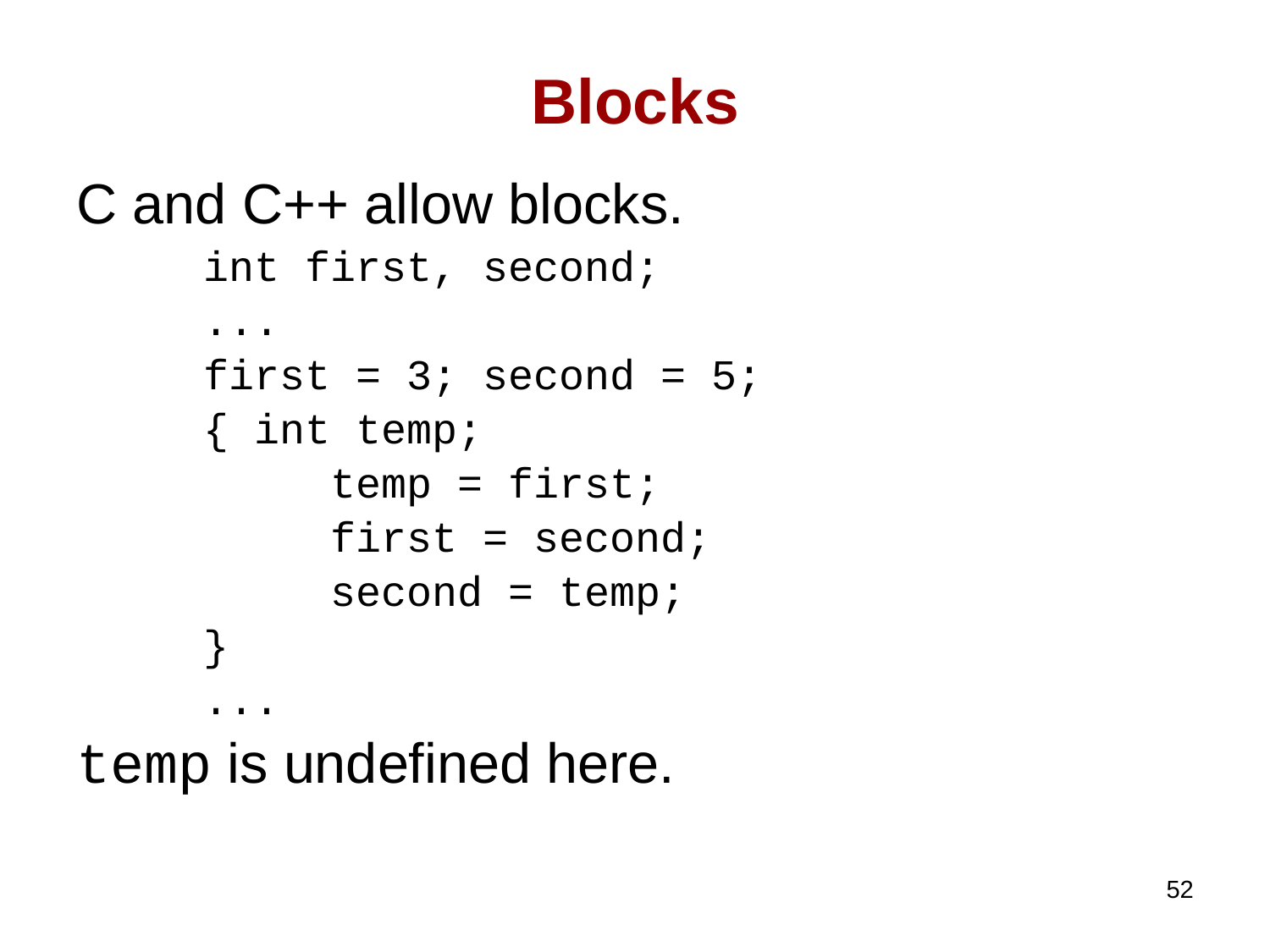

# Blocks
C and C++ allow blocks.
int first, second;
...
first = 3; second = 5;
{ int temp;
     temp = first;
     first = second;
     second = temp;
}
...
temp is undefined here.
52